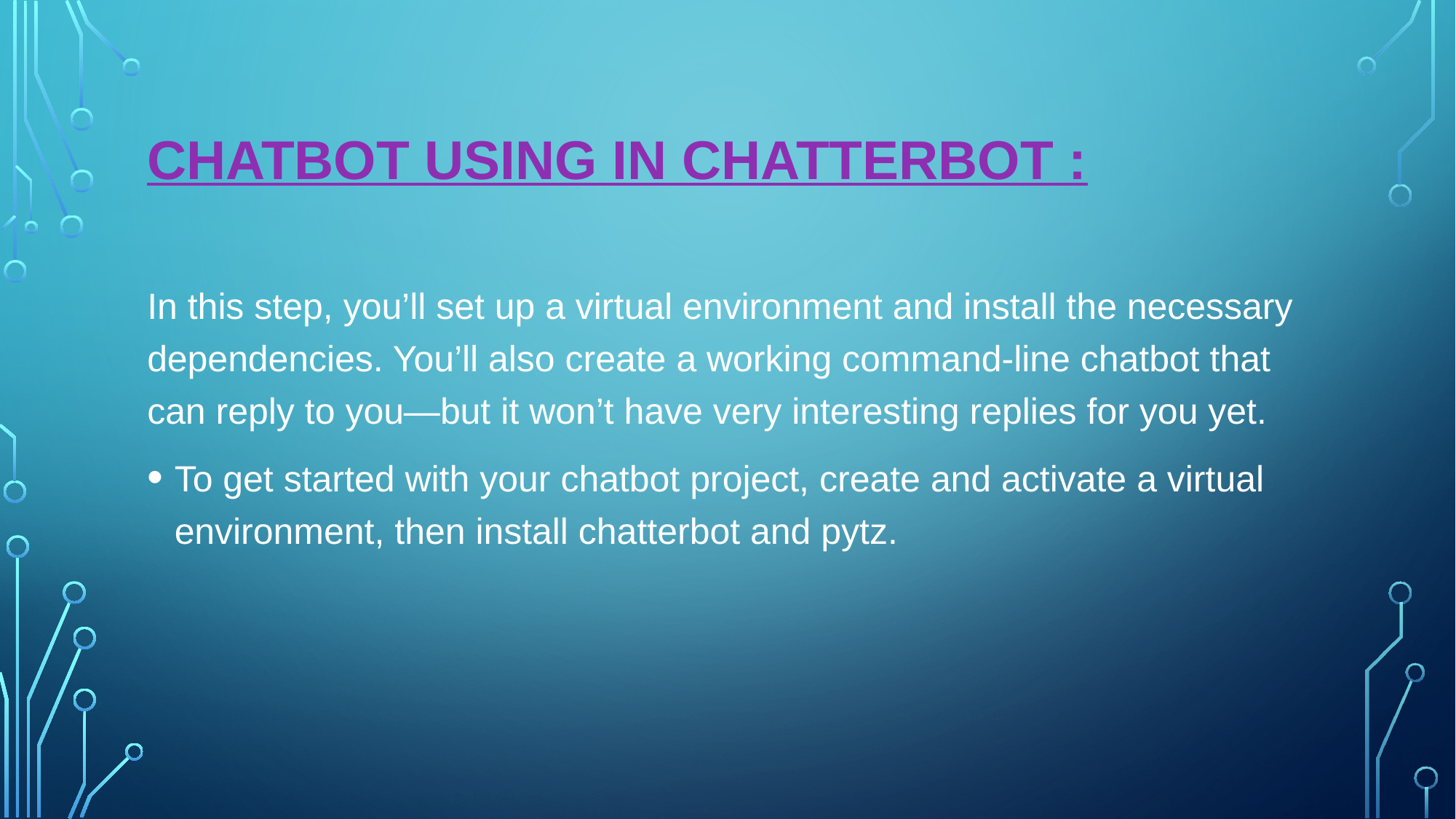

# CHATBOT using in chatterbot :
In this step, you’ll set up a virtual environment and install the necessary dependencies. You’ll also create a working command-line chatbot that can reply to you—but it won’t have very interesting replies for you yet.
To get started with your chatbot project, create and activate a virtual environment, then install chatterbot and pytz.